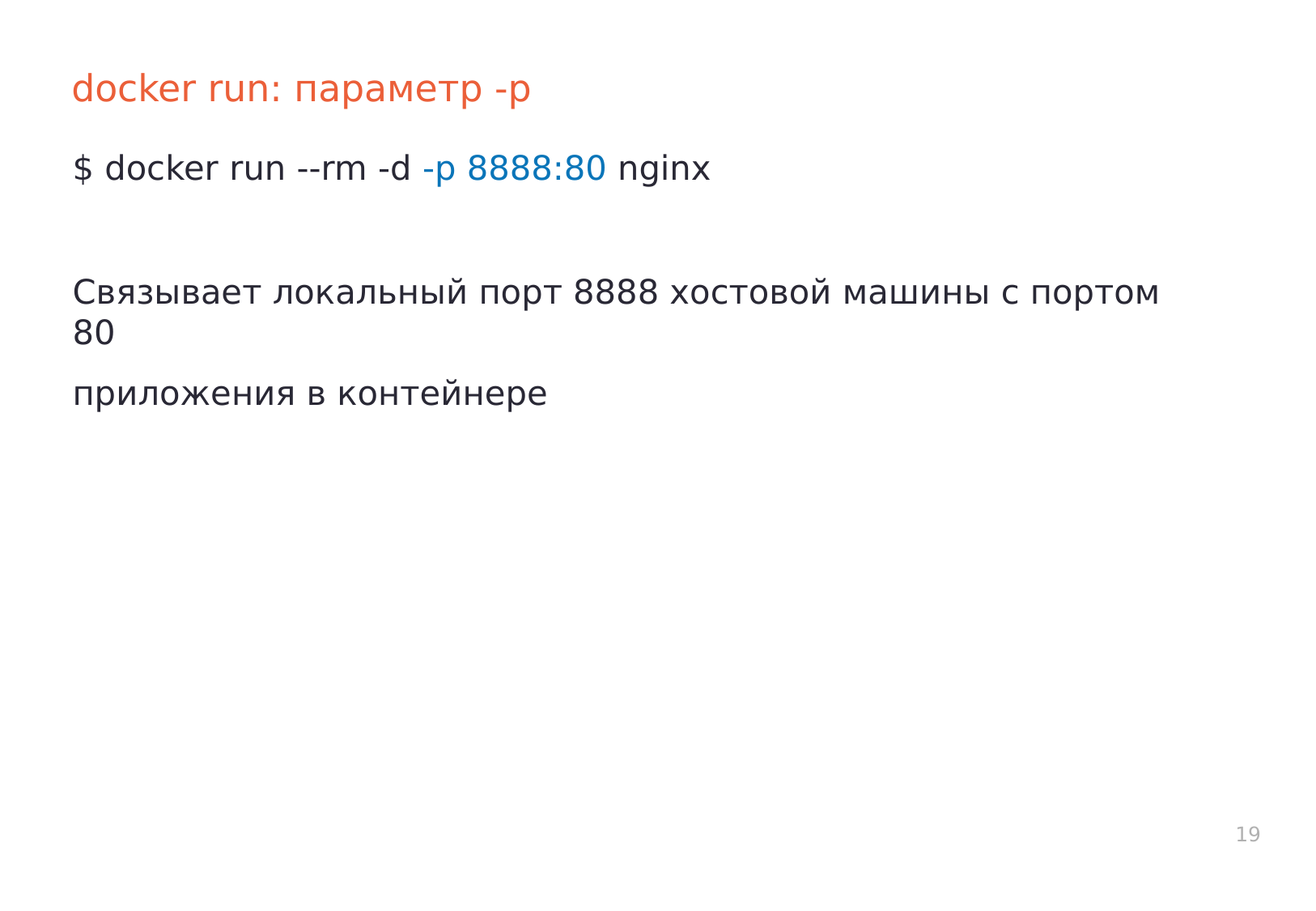

# docker run: параметр -p
$ docker run --rm -d -p 8888:80 nginx

Cвязывает локальный порт 8888 хостовой машины с портом 80
приложения в контейнере
19